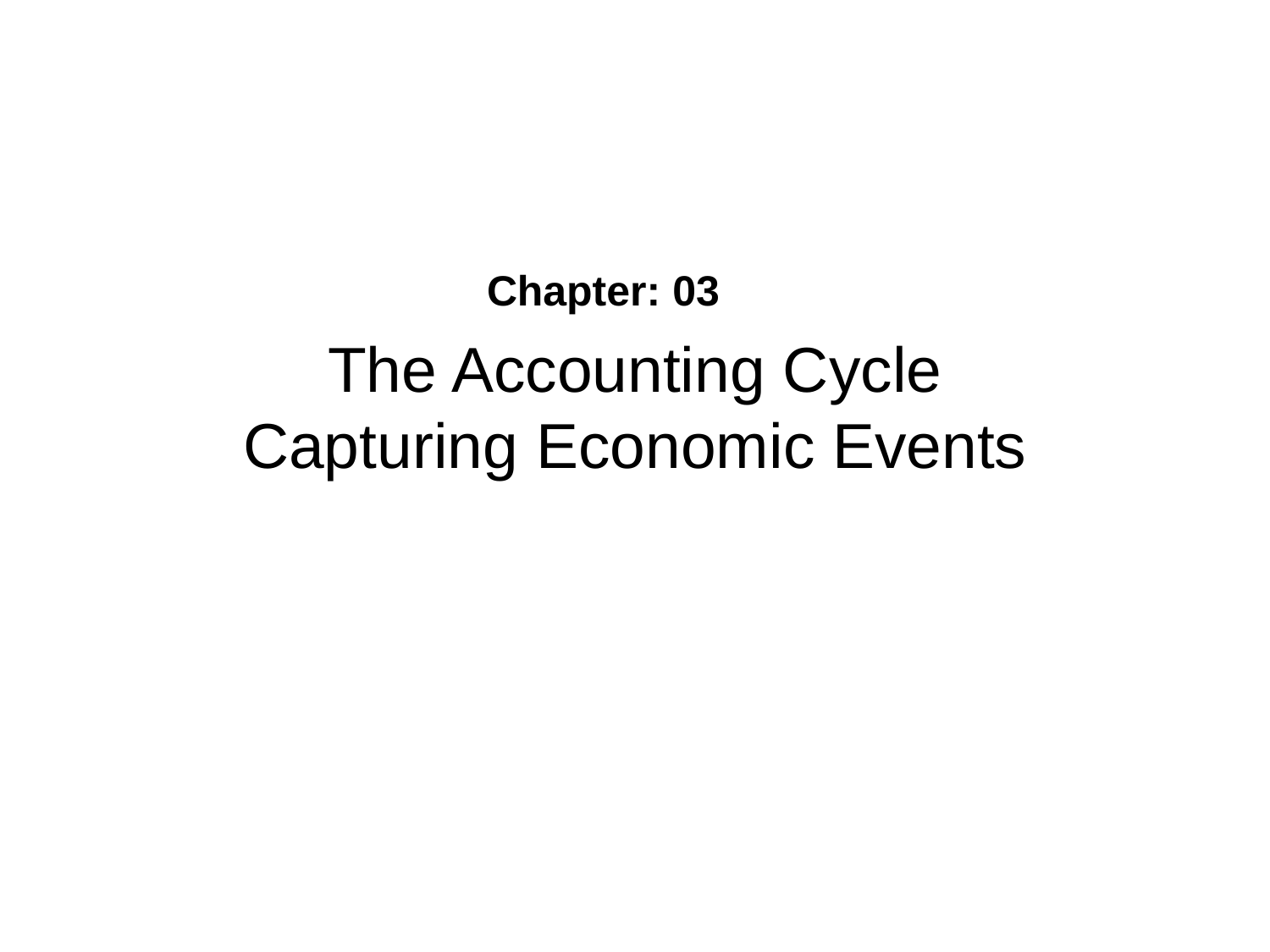

# The Accounting Cycle Capturing Economic Events
Chapter: 03